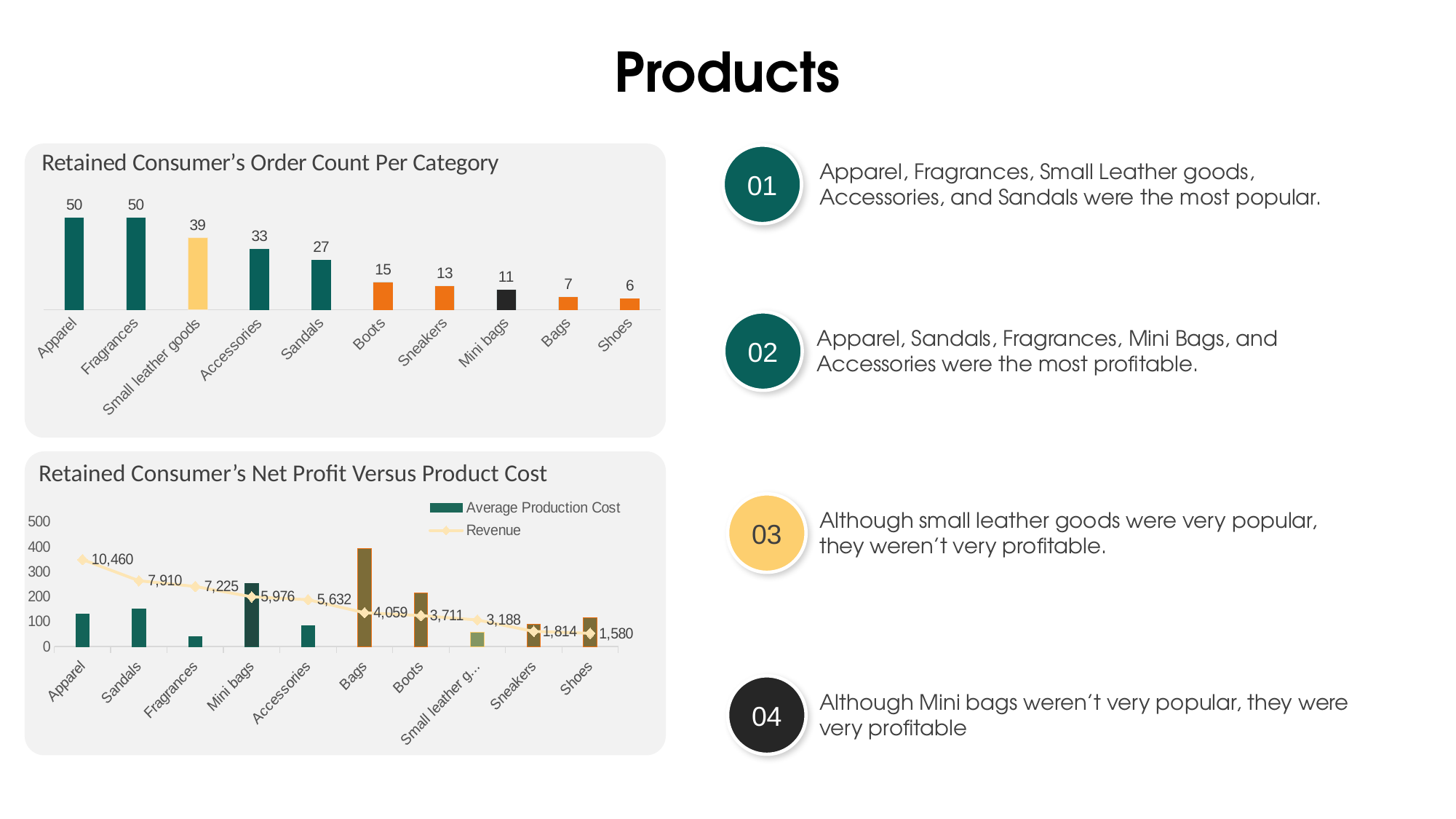

Products

### Chart: Retained Consumer’s Order Count Per Category

| Category | count | filtered out count |
|---|---|---|
| Apparel | 50.0 | 50.0 |
| Fragrances | 50.0 | 50.0 |
| Small leather goods | 39.0 | 39.0 |
| Accessories | 33.0 | 33.0 |
| Sandals | 27.0 | 27.0 |
| Boots | 15.0 | 15.0 |
| Sneakers | 13.0 | 13.0 |
| Mini bags | 11.0 | 11.0 |
| Bags | 7.0 | 7.0 |
| Shoes | 6.0 | 6.0 |
01
Apparel, Fragrances, Small Leather goods, Accessories, and Sandals were the most popular.
02
Apparel, Sandals, Fragrances, Mini Bags, and Accessories were the most profitable.

Retained Consumer’s Net Profit Versus Product Cost

### Chart

| Category | Average Production Cost | Average Production Cost | Revenue |
|---|---|---|---|
| Apparel | 131.01399999999995 | 131.01399999999995 | 10460.099999999999 |
| Sandals | 150.79444444444448 | 150.79444444444448 | 7910.349999999998 |
| Fragrances | 38.3472 | 38.3472 | 7225.490000000002 |
| Mini bags | 253.50727272727272 | 253.50727272727272 | 5976.219999999999 |
| Accessories | 84.1209090909091 | 84.1209090909091 | 5631.96 |
| Bags | 392.4857142857143 | 392.4857142857143 | 4058.7999999999997 |
| Boots | 215.60600000000002 | 215.60600000000002 | 3711.3100000000004 |
| Small leather goods | 57.16923076923076 | 57.16923076923076 | 3187.7999999999997 |
| Sneakers | 87.82615384615384 | 87.82615384615384 | 1814.0099999999998 |
| Shoes | 114.06 | 114.06 | 1579.79 |
03
Although small leather goods were very popular, they weren’t very profitable.
04
Although Mini bags weren’t very popular, they were very profitable